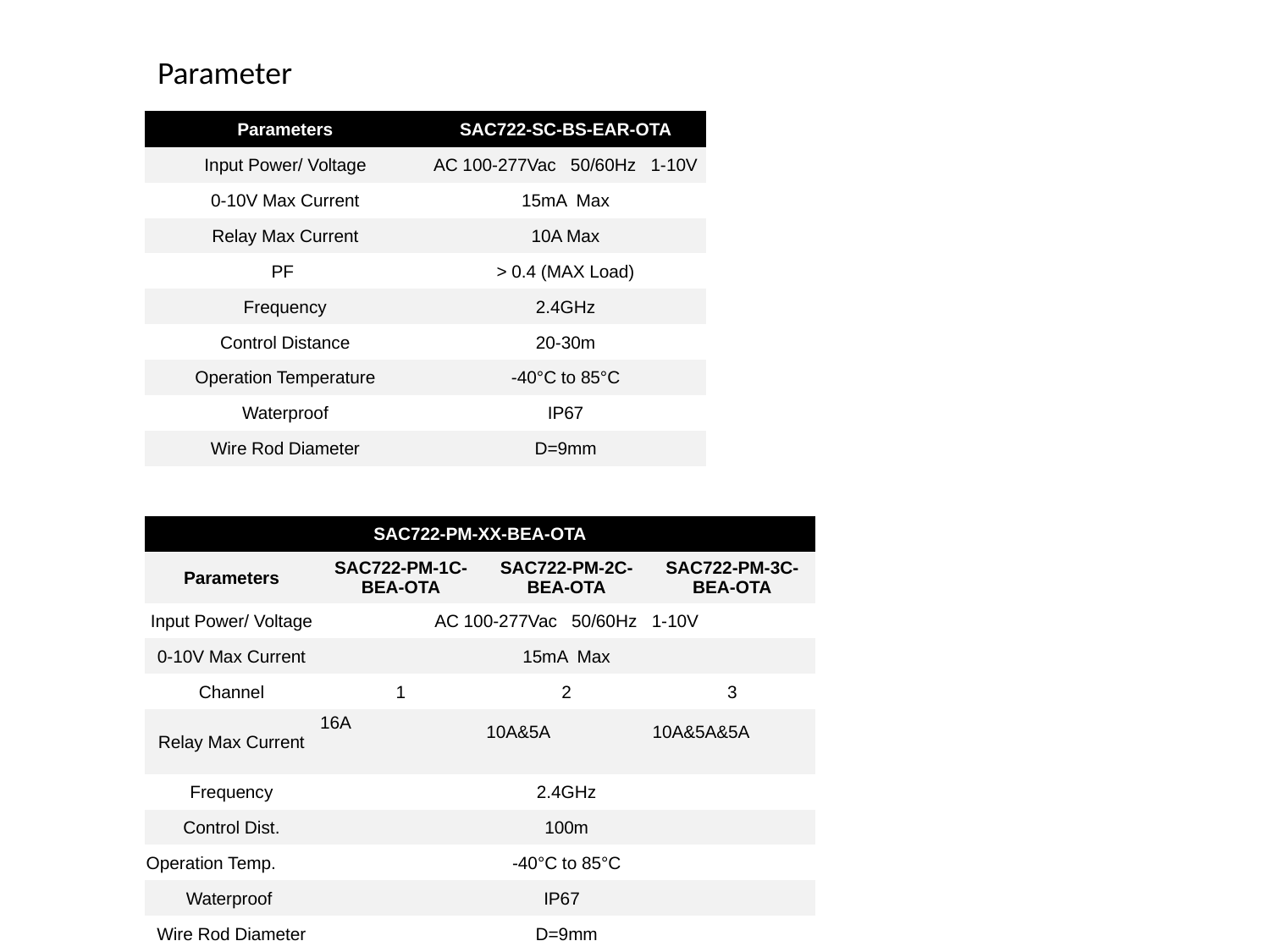

Parameter
| Parameters | SAC722-SC-BS-EAR-OTA |
| --- | --- |
| Input Power/ Voltage | AC 100-277Vac 50/60Hz 1-10V |
| 0-10V Max Current | 15mA Max |
| Relay Max Current | 10A Max |
| PF | > 0.4 (MAX Load) |
| Frequency | 2.4GHz |
| Control Distance | 20-30m |
| Operation Temperature | -40°C to 85°C |
| Waterproof | IP67 |
| Wire Rod Diameter | D=9mm |
| SAC722-PM-XX-BEA-OTA |  |  |  |
| --- | --- | --- | --- |
| Parameters | SAC722-PM-1C-BEA-OTA | SAC722-PM-2C-BEA-OTA | SAC722-PM-3C-BEA-OTA |
| Input Power/ Voltage | AC 100-277Vac 50/60Hz 1-10V |  |  |
| 0-10V Max Current | 15mA Max |  |  |
| Channel | 1 | 2 | 3 |
| Relay Max Current | 16A | 10A&5A | 10A&5A&5A |
| Frequency | 2.4GHz |  |  |
| Control Dist. | 100m |  |  |
| Operation Temp. | -40°C to 85°C |  |  |
| Waterproof | IP67 |  |  |
| Wire Rod Diameter | D=9mm |  |  |